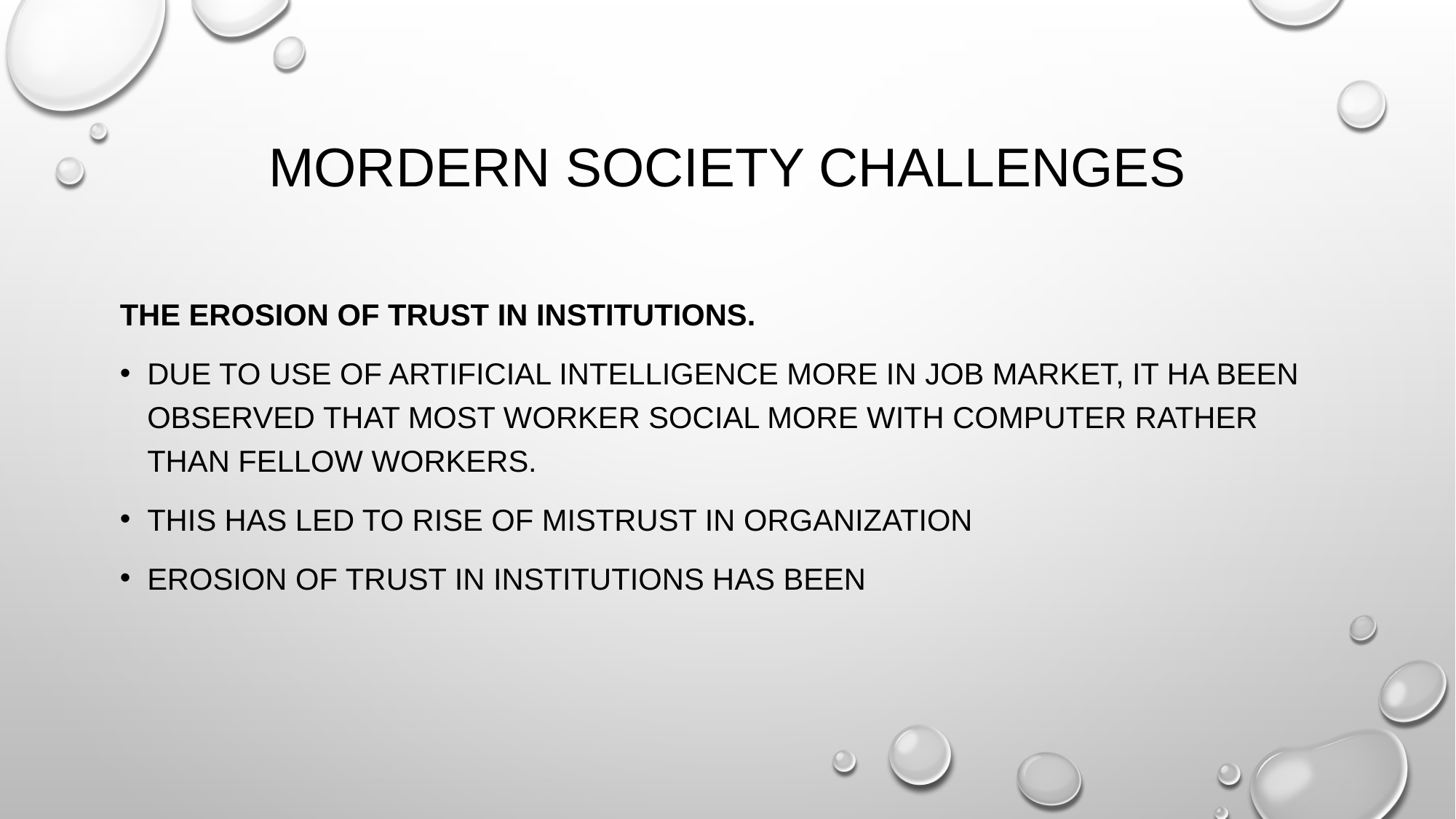

# MORDERN Society challenges
The erosion of trust in institutions.
Due to use of artificial intelligence more in job market, it ha been observed that most worker social more with computer rather than fellow workers.
This has led to rise of mistrust in organization
Erosion of trust in institutions has been